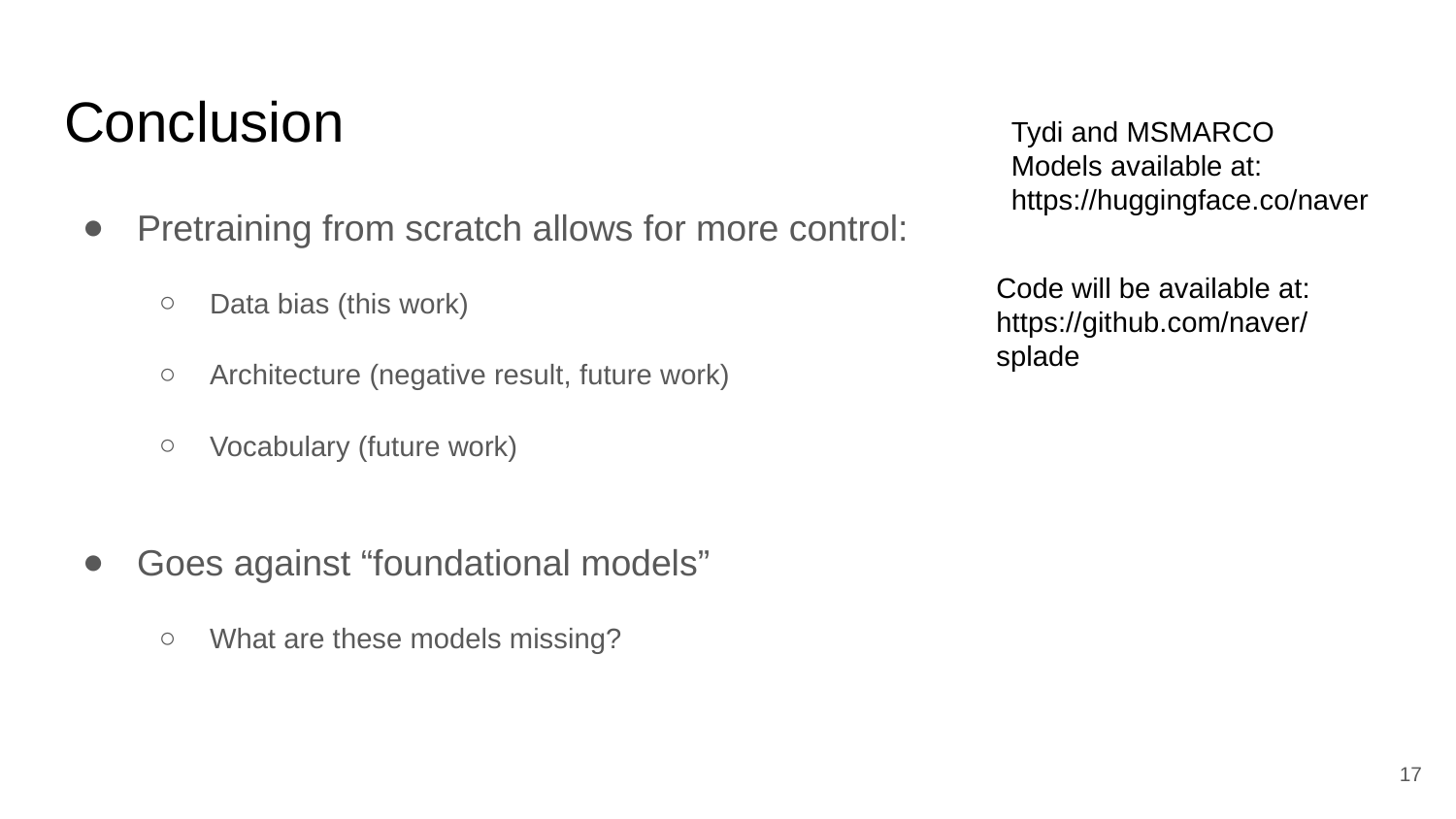

# Conclusion
Tydi and MSMARCO
Models available at:
https://huggingface.co/naver
Pretraining from scratch allows for more control:
Data bias (this work)
Architecture (negative result, future work)
Vocabulary (future work)

Goes against “foundational models”
What are these models missing?
Code will be available at:
https://github.com/naver/splade
17